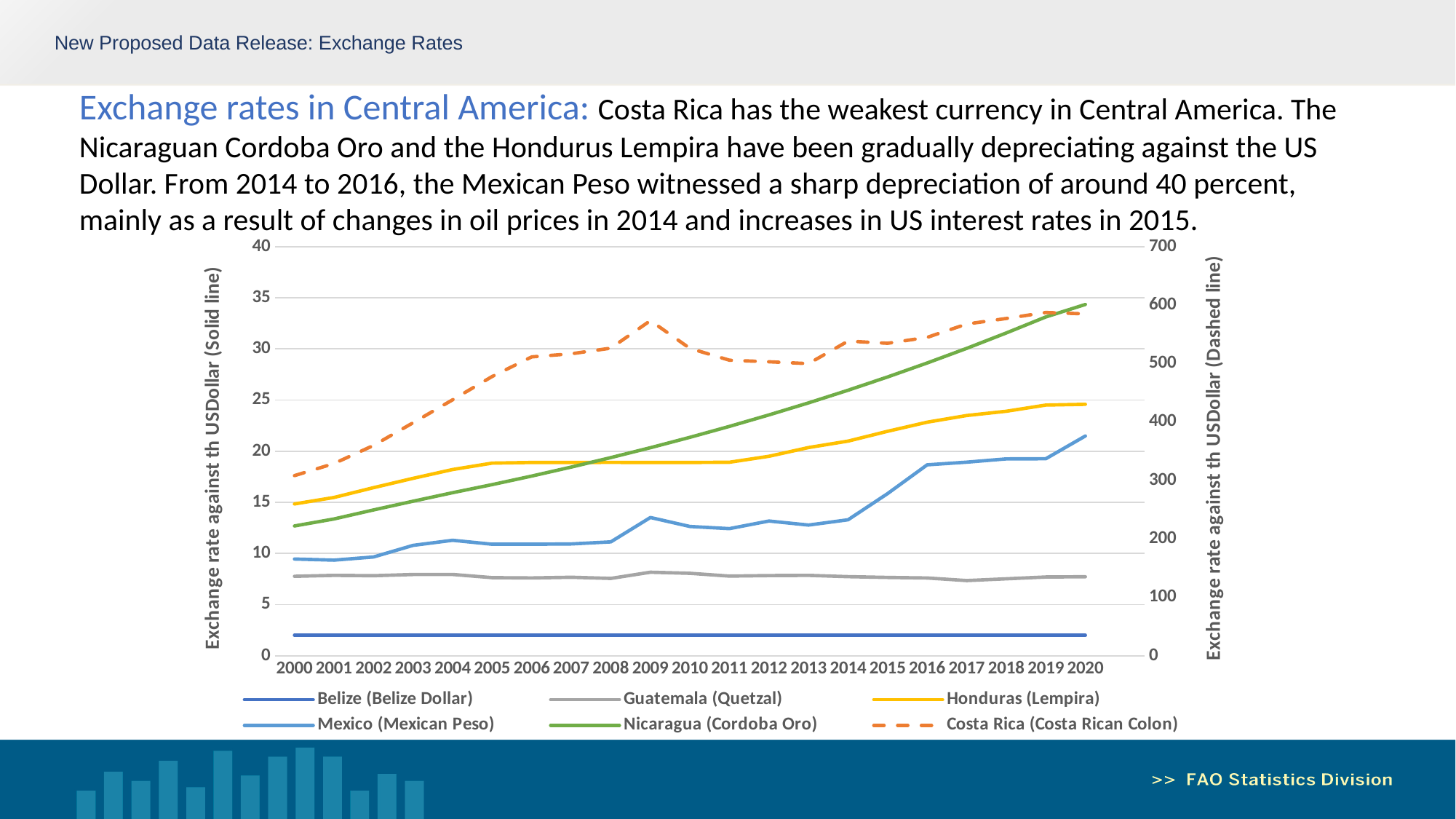

New Proposed Data Release: Exchange Rates
Exchange rates in Central America: Costa Rica has the weakest currency in Central America. The Nicaraguan Cordoba Oro and the Hondurus Lempira have been gradually depreciating against the US Dollar. From 2014 to 2016, the Mexican Peso witnessed a sharp depreciation of around 40 percent, mainly as a result of changes in oil prices in 2014 and increases in US interest rates in 2015.

### Chart

| Category | Belize (Belize Dollar) | Guatemala (Quetzal) | Honduras (Lempira) | Mexico (Mexican Peso) | Nicaragua (Cordoba Oro) | Costa Rica (Costa Rican Colon) |
|---|---|---|---|---|---|---|
| 2000 | 2.0 | 7.763159166666666 | 14.839203333333334 | 9.455558333333334 | 12.6843916666667 | 308.1866666666667 |
| 2001 | 2.0 | 7.8585925 | 15.473666666666666 | 9.342341666666666 | 13.3719416666667 | 328.87083333333334 |
| 2002 | 2.0 | 7.821645 | 16.433383333333335 | 9.655958333333333 | 14.25132525 | 359.8175268817204 |
| 2003 | 2.0 | 7.940846666666667 | 17.345291666666668 | 10.789019166666668 | 15.104643333333334 | 398.6622222222223 |
| 2004 | 2.0 | 7.9464958333333335 | 18.20622071428572 | 11.285966666666667 | 15.937247316462733 | 437.935 |
| 2005 | 2.0 | 7.633944166666667 | 18.832341666666668 | 10.897891666666666 | 16.73332953405018 | 477.7867414874552 |
| 2006 | 2.0 | 7.6026308333333334 | 18.895208333333333 | 10.899241666666667 | 17.56999843189964 | 511.3018179403483 |
| 2007 | 2.0 | 7.673304166666666 | 18.8951 | 10.928191666666667 | 18.44850615975422 | 516.6173902329749 |
| 2008 | 2.0 | 7.560028333333333 | 18.9037583333333 | 11.129716666666665 | 19.37189640650105 | 526.2355134408604 |
| 2009 | 2.0 | 8.16155541666667 | 18.8951 | 13.513475 | 20.3394818701997 | 573.287956733231 |
| 2010 | 2.0 | 8.05777083333333 | 18.8951 | 12.6360083333333 | 21.3564486834358 | 525.829200716846 |
| 2011 | 2.0 | 7.78541833333333 | 18.9171416666667 | 12.423325 | 22.4242706163594 | 505.664239919355 |
| 2012 | 2.0 | 7.83360541666667 | 19.5022495121615 | 13.1694583333333 | 23.5466635310839 | 502.901461981567 |
| 2013 | 2.0 | 7.85681375 | 20.3537791666667 | 12.7719916666667 | 24.7227641666667 | 499.766832565284 |
| 2014 | 2.0 | 7.73223333333333 | 20.9871583333333 | 13.29245 | 25.9589003667435 | 538.317200279058 |
| 2015 | 2.0 | 7.654815 | 21.945175 | 15.8482666666667 | 27.2568449404762 | 534.565769969278 |
| 2016 | 2.0 | 7.59993708333333 | 22.835018390426 | 18.6640583333333 | 28.6209624101587 | 544.73936722902 |
| 2017 | 2.0 | 7.34793875 | 23.4870839434552 | 18.9265166666667 | 30.0509413442878 | 567.51309030978 |
| 2018 | 2.0 | 7.51916458333333 | 23.9027282925432 | 19.2443416666667 | 31.5532123338754 | 576.97250124808 |
| 2019 | 2.0 | 7.69669833333333 | 24.5085389148926 | 19.2636333333333 | 33.121745265284 | 587.294595686124 |
| 2020 | 2.0 | 7.72165 | 24.5818805172846 | 21.4856083333333 | 34.3421221197024 | 584.900854962304 |
|  | None | None | None | None | None | None |